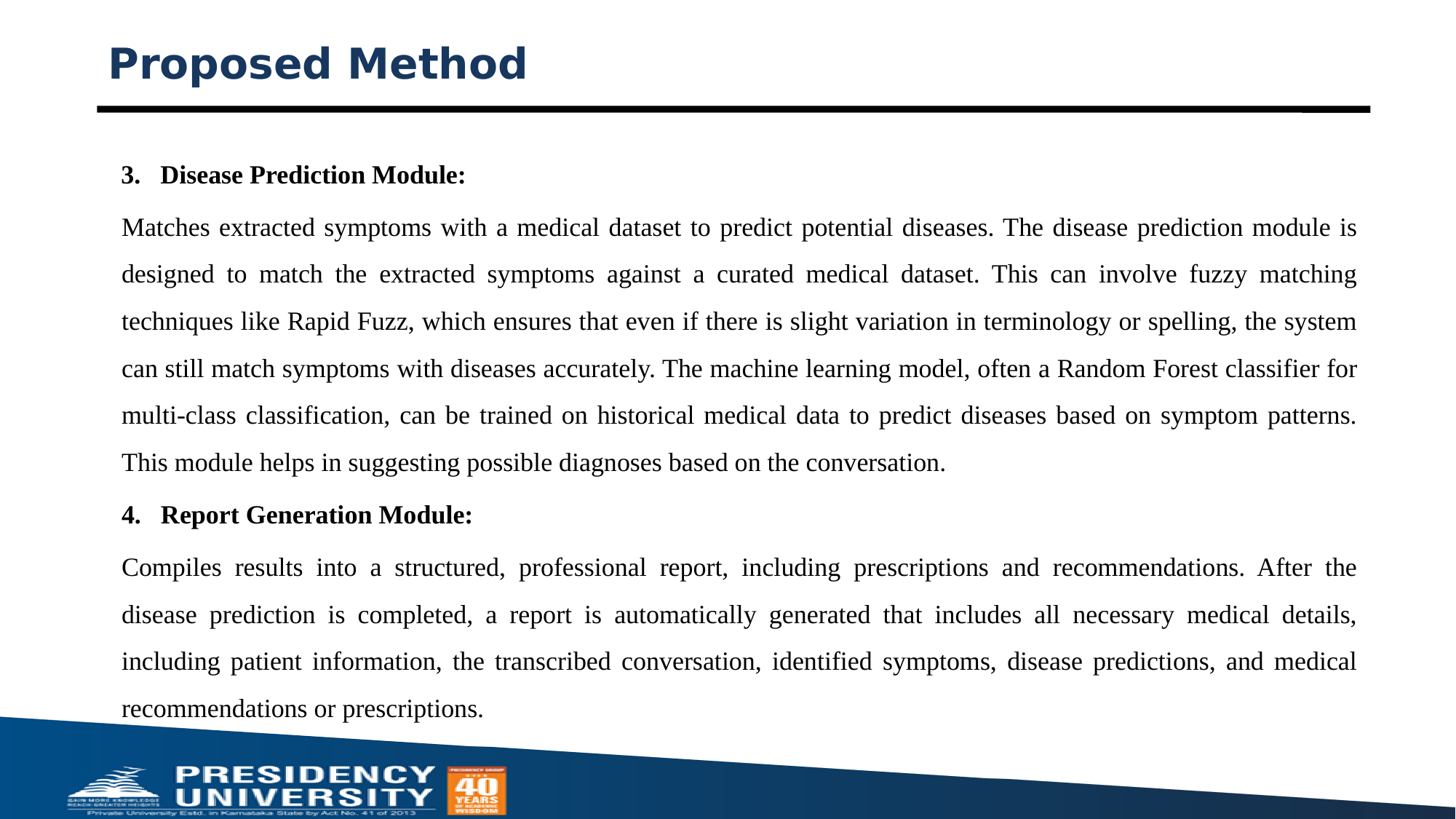

# Proposed Method
  3.   Disease Prediction Module:
Matches extracted symptoms with a medical dataset to predict potential diseases. The disease prediction module is designed to match the extracted symptoms against a curated medical dataset. This can involve fuzzy matching techniques like Rapid Fuzz, which ensures that even if there is slight variation in terminology or spelling, the system can still match symptoms with diseases accurately. The machine learning model, often a Random Forest classifier for multi-class classification, can be trained on historical medical data to predict diseases based on symptom patterns. This module helps in suggesting possible diagnoses based on the conversation.
4.   Report Generation Module:
Compiles results into a structured, professional report, including prescriptions and recommendations. After the disease prediction is completed, a report is automatically generated that includes all necessary medical details, including patient information, the transcribed conversation, identified symptoms, disease predictions, and medical recommendations or prescriptions.